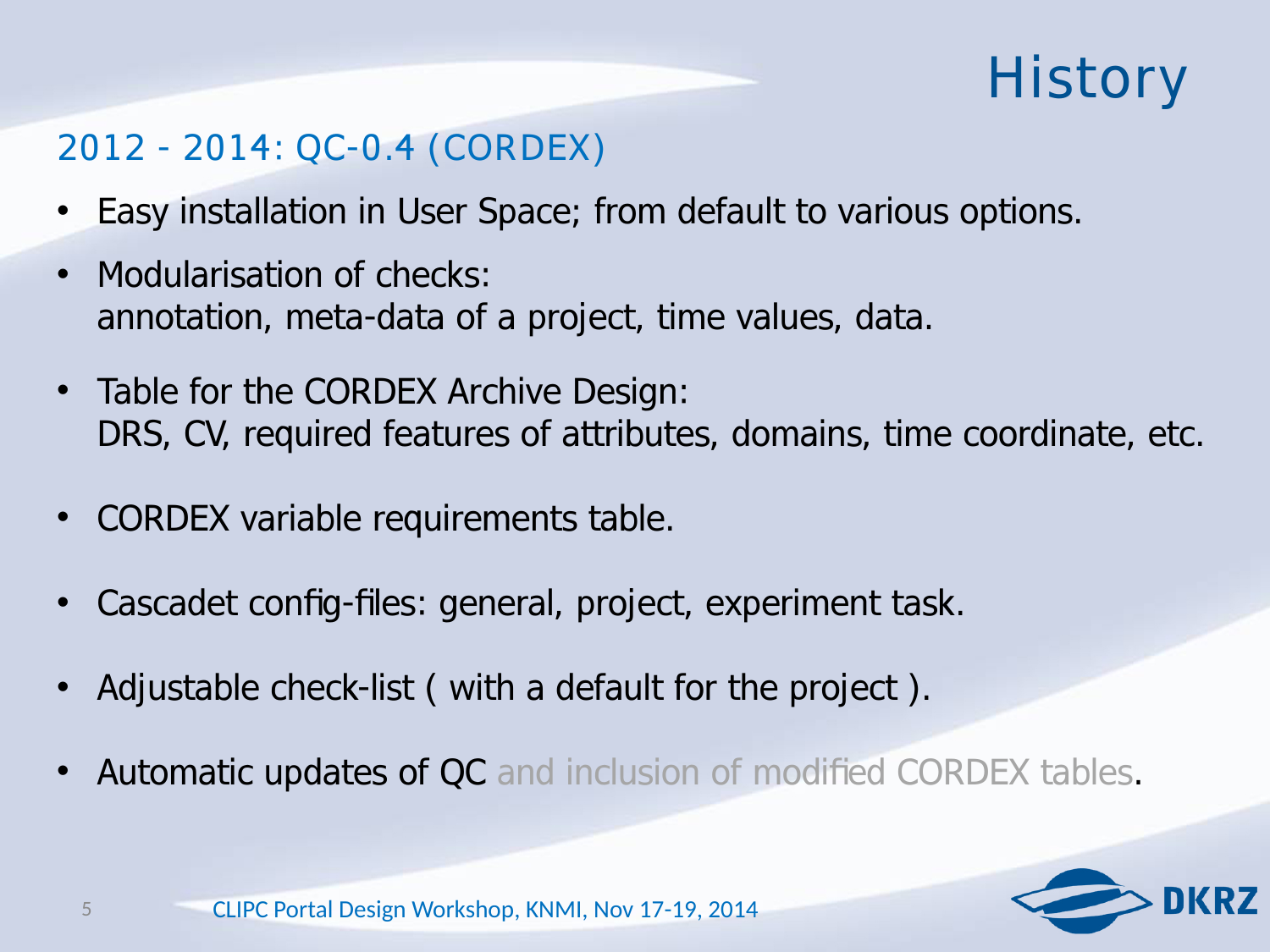

History
2012 - 2014: QC-0.4 (CORDEX)
Easy installation in User Space; from default to various options.
Modularisation of checks:
annotation, meta-data of a project, time values, data.
Table for the CORDEX Archive Design:
DRS, CV, required features of attributes, domains, time coordinate, etc.
CORDEX variable requirements table.
Cascadet config-files: general, project, experiment task.
Adjustable check-list ( with a default for the project ).
Automatic updates of QC and inclusion of modified CORDEX tables.
5
CLIPC Portal Design Workshop, KNMI, Nov 17-19, 2014